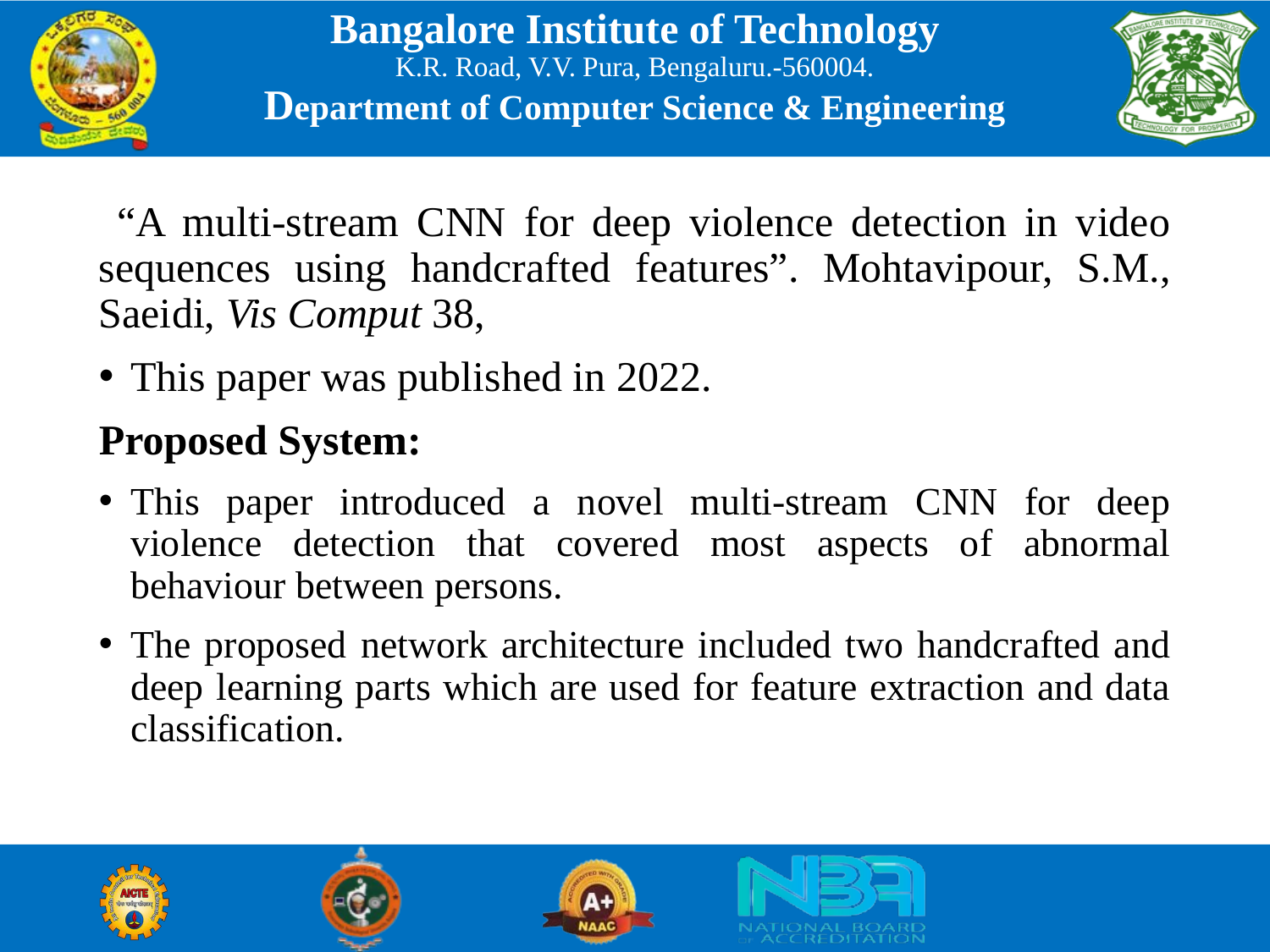

“A multi-stream CNN for deep violence detection in video sequences using handcrafted features”. Mohtavipour, S.M., Saeidi, Vis Comput 38,
This paper was published in 2022.
Proposed System:
This paper introduced a novel multi-stream CNN for deep violence detection that covered most aspects of abnormal behaviour between persons.
The proposed network architecture included two handcrafted and deep learning parts which are used for feature extraction and data classification.